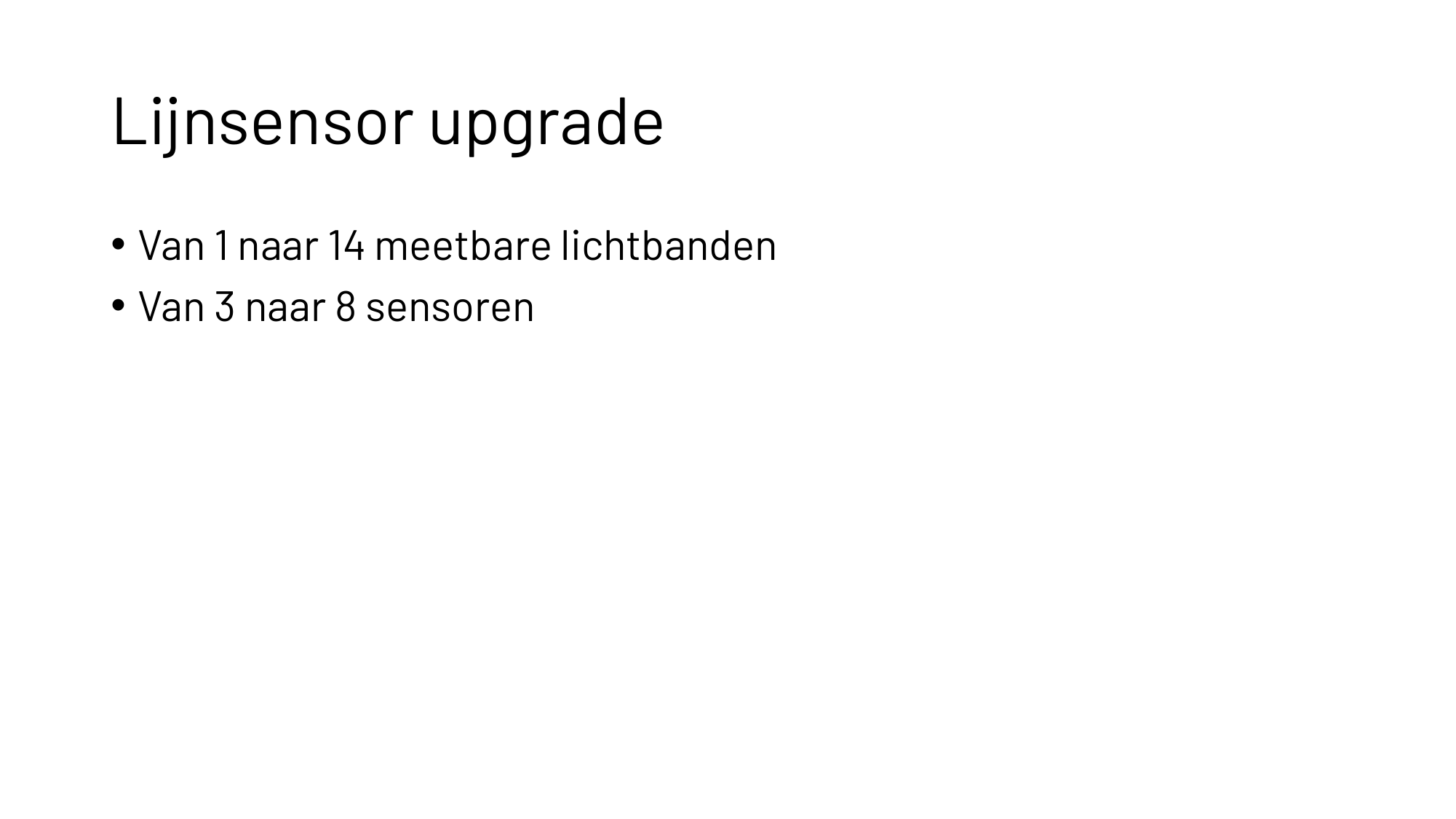

# Lijnsensor upgrade
Van 1 naar 14 meetbare lichtbanden
Van 3 naar 8 sensoren